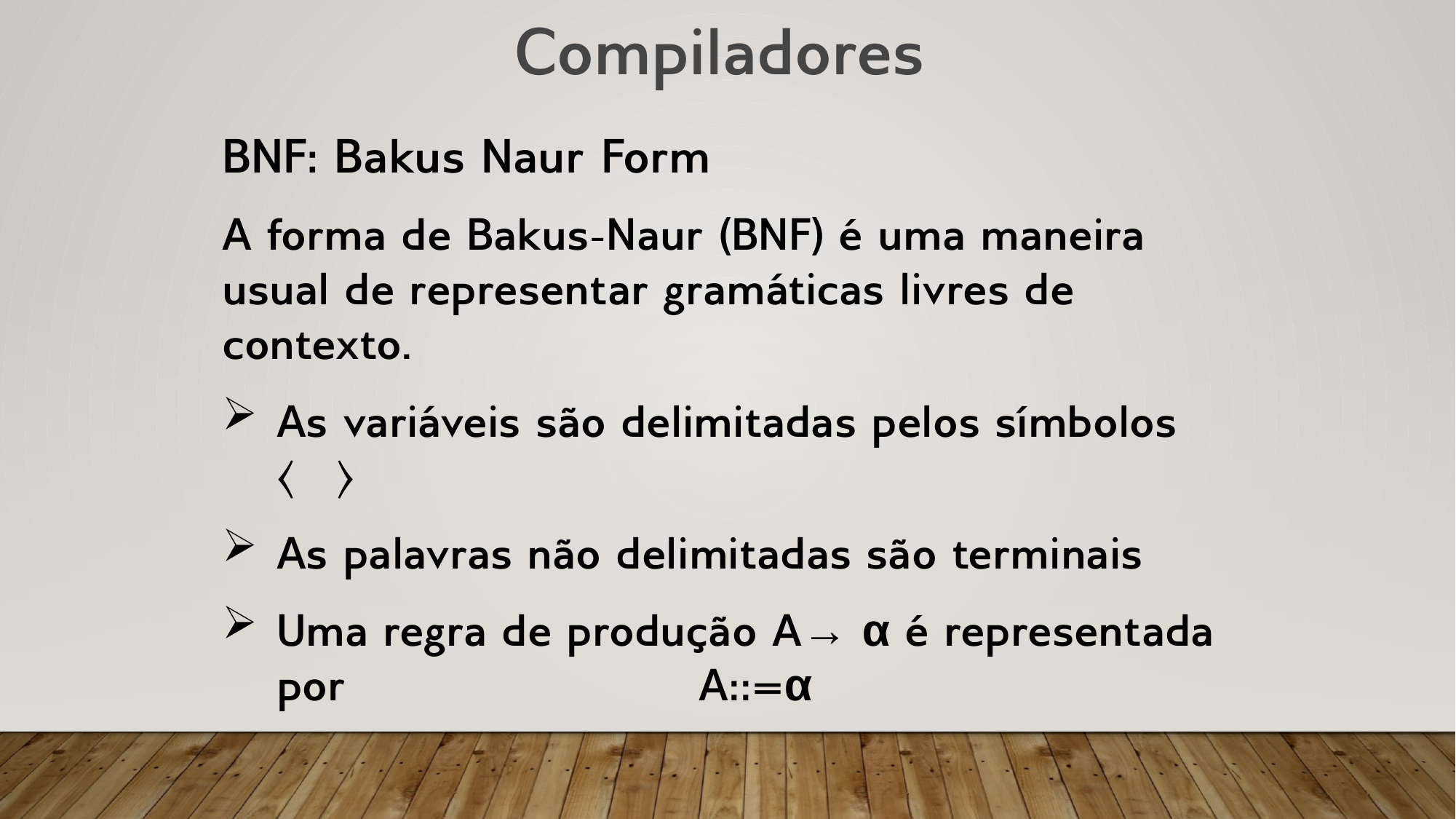

Compiladores
BNF: Bakus Naur Form
A forma de Bakus-Naur (BNF) é uma maneira usual de representar gramáticas livres de contexto.
As variáveis são delimitadas pelos símbolos 〈   〉
As palavras não delimitadas são terminais
Uma regra de produção A→ α é representada por                        A::=α